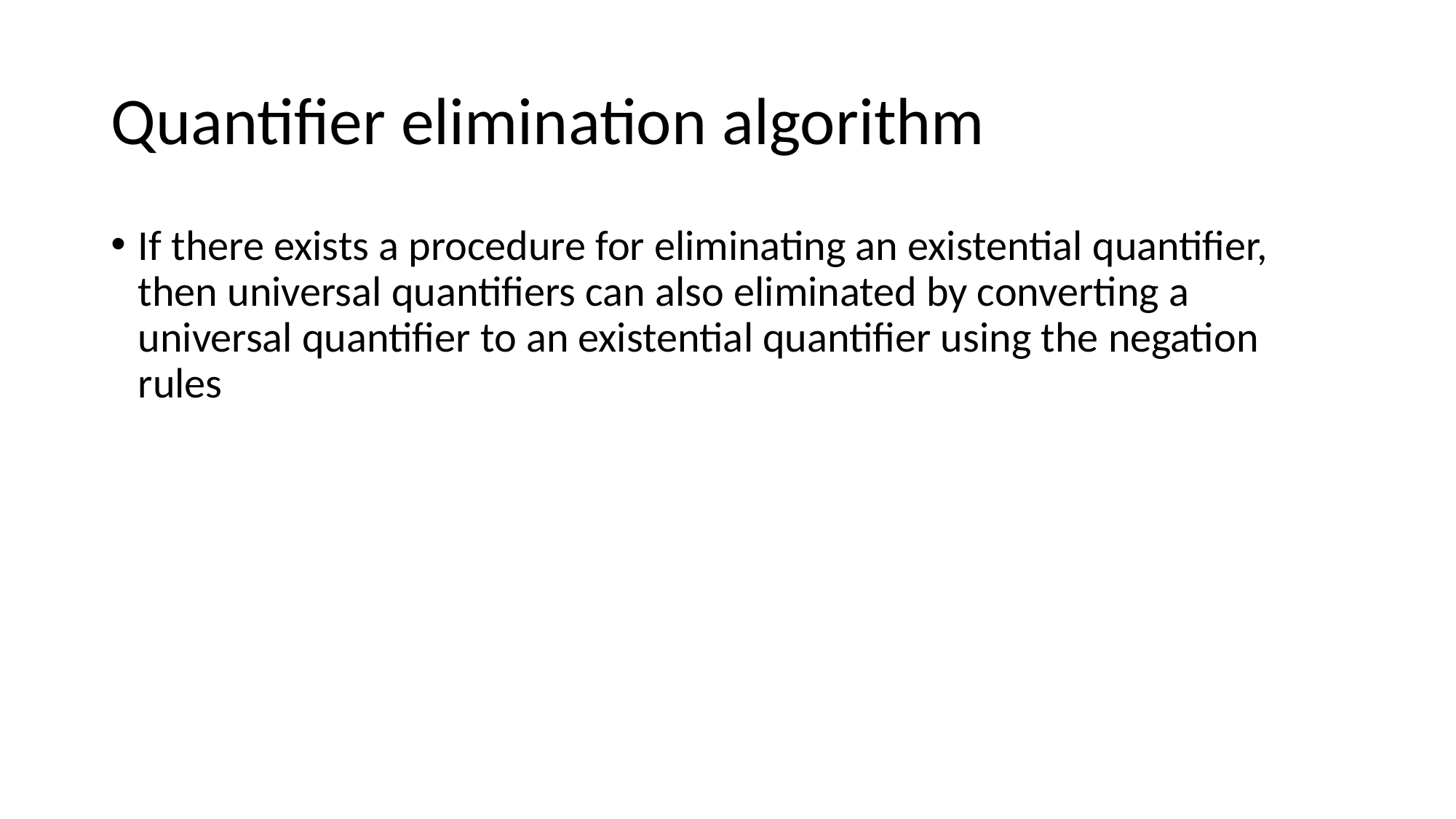

# Quantifier elimination algorithm
If there exists a procedure for eliminating an existential quantifier, then universal quantifiers can also eliminated by converting a universal quantifier to an existential quantifier using the negation rules